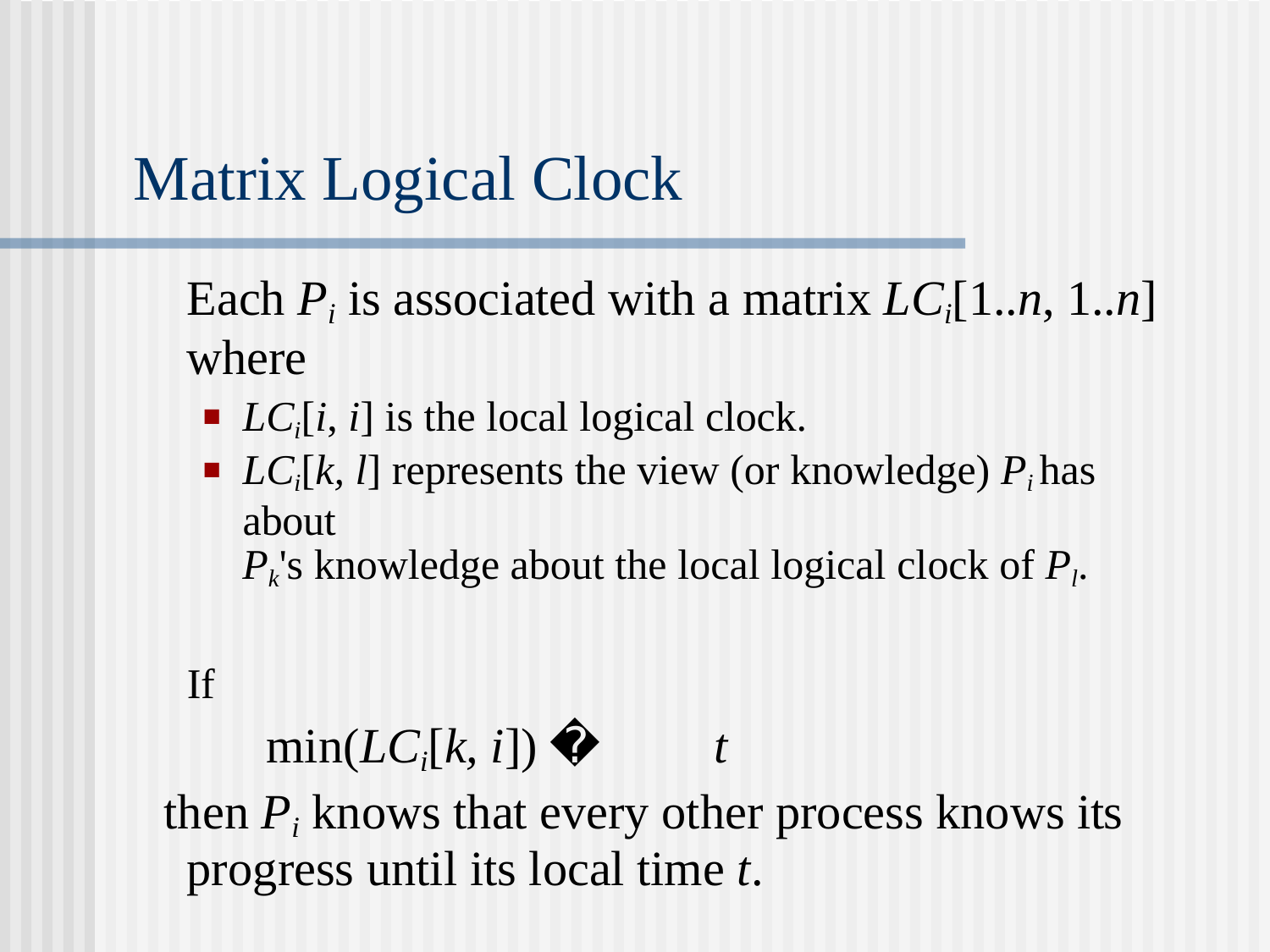

# Matrix Logical Clock
Each Pi is associated with a matrix LCi[1..n, 1..n] where
LCi[i, i] is the local logical clock.
LCi[k, l] represents the view (or knowledge) Pi has about
Pk's knowledge about the local logical clock of Pl.

If
min(LCi[k, i]) �	t
then Pi knows that every other process knows its progress until its local time t.